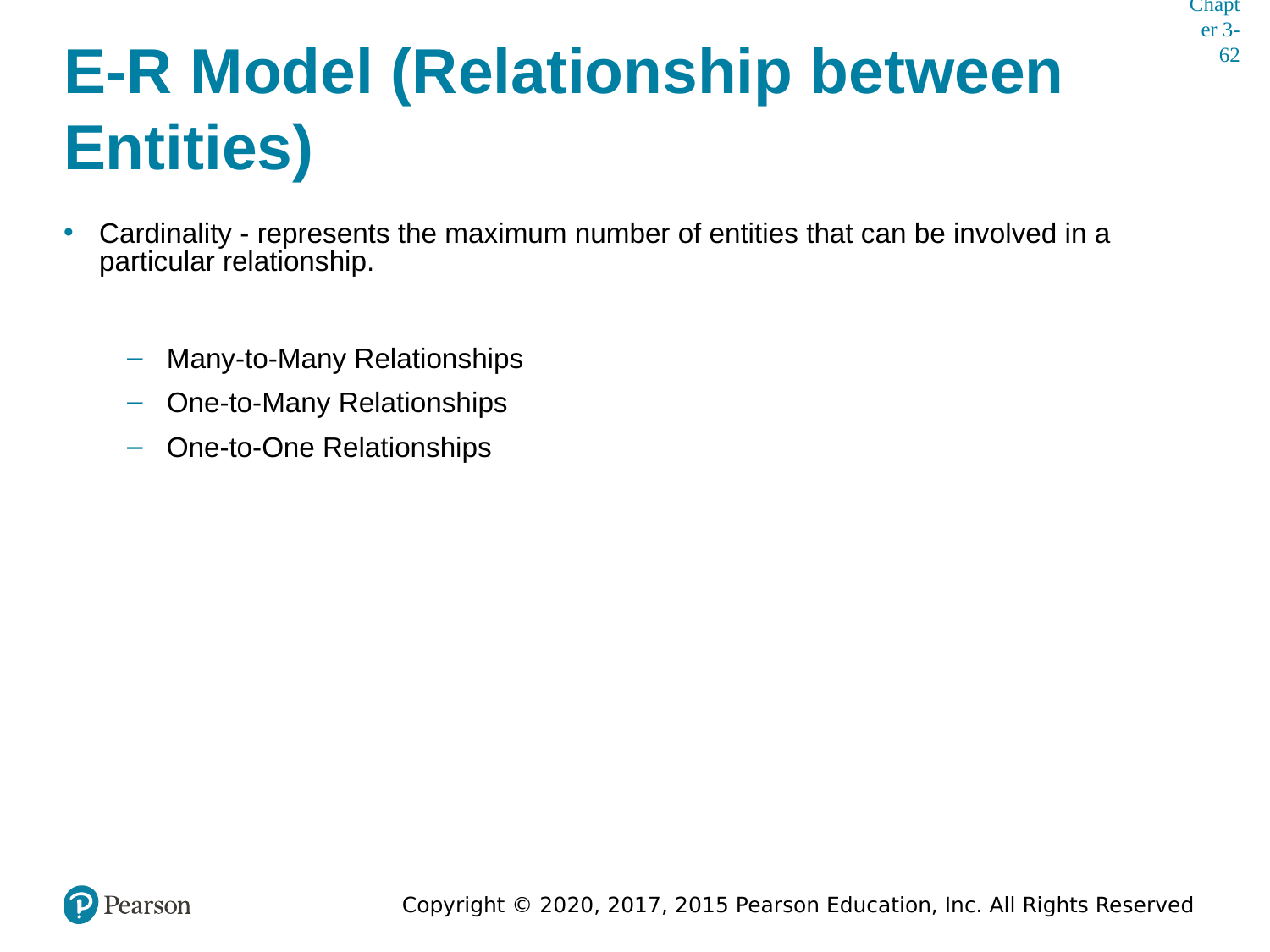

Chapter 3-62
# E-R Model (Relationship between Entities)
Cardinality - represents the maximum number of entities that can be involved in a particular relationship.

Many-to-Many Relationships
One-to-Many Relationships
One-to-One Relationships